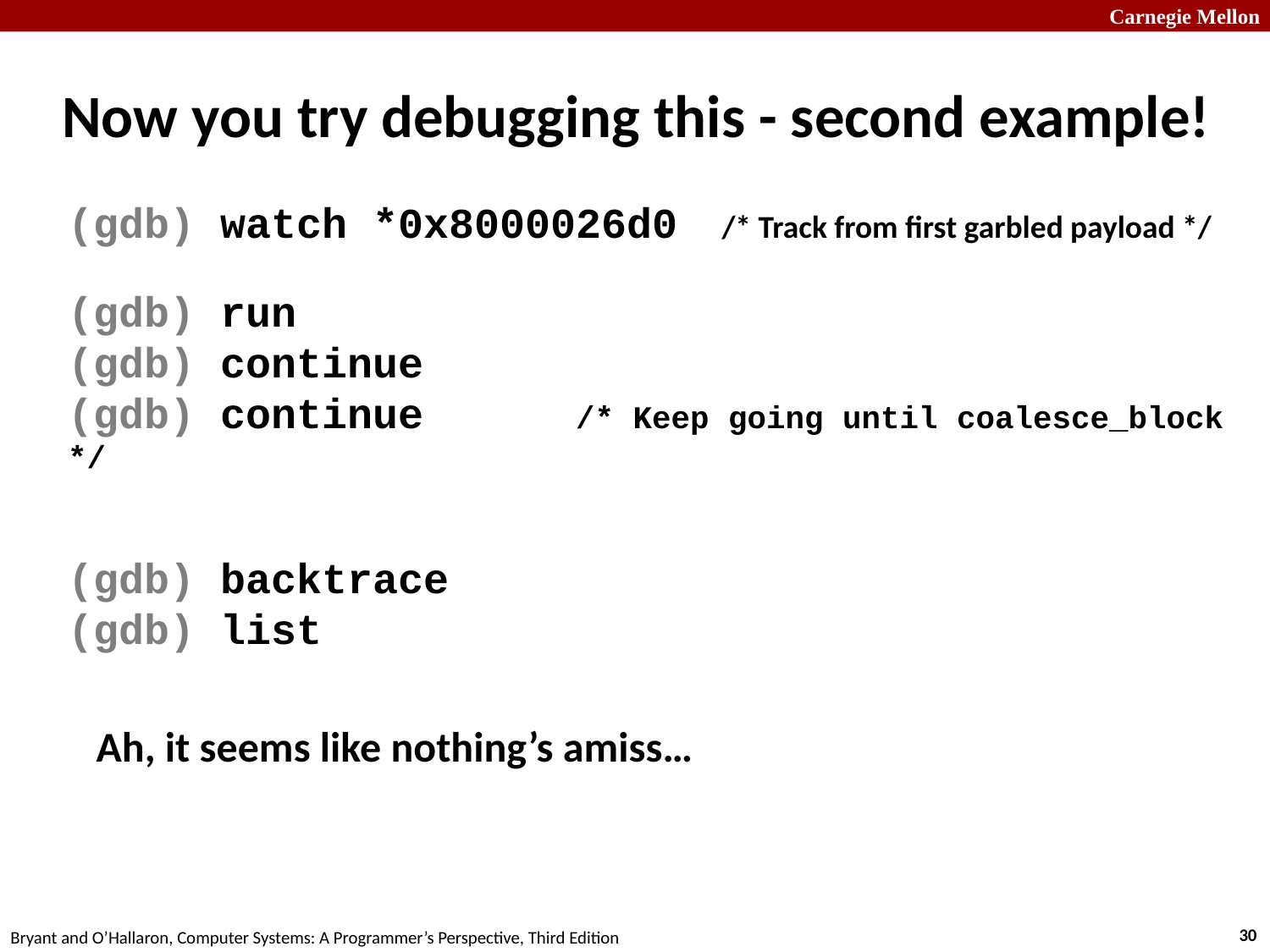

# Now you try debugging this - second example!
(gdb) watch *0x8000026d0 	  /* Track from first garbled payload */

(gdb) run
(gdb) continue
(gdb) continue		/* Keep going until coalesce_block */

(gdb) backtrace
(gdb) list

Ah, it seems like nothing’s amiss…